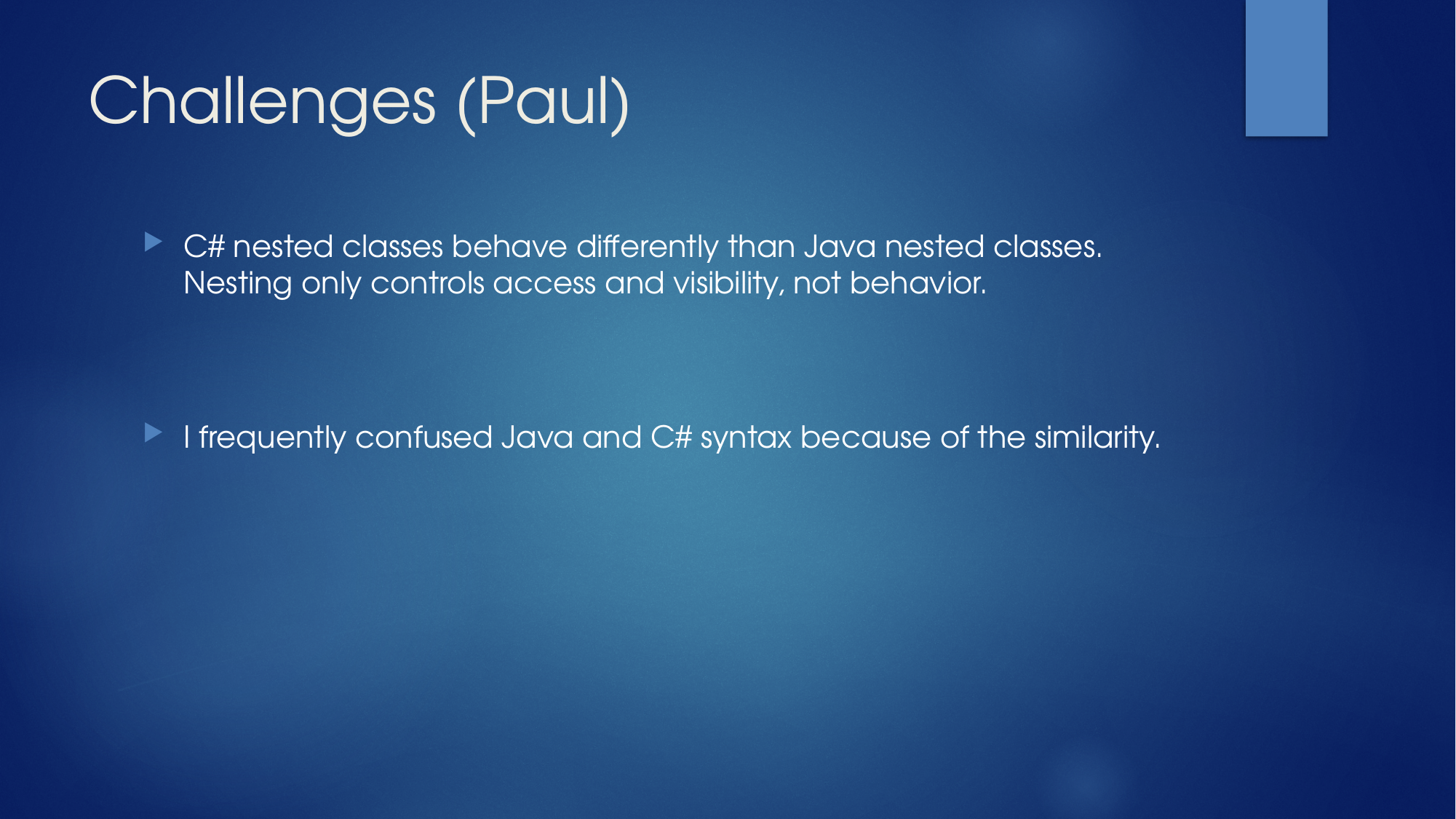

# Challenges (Paul)
C# nested classes behave differently than Java nested classes. Nesting only controls access and visibility, not behavior.

I frequently confused Java and C# syntax because of the similarity.